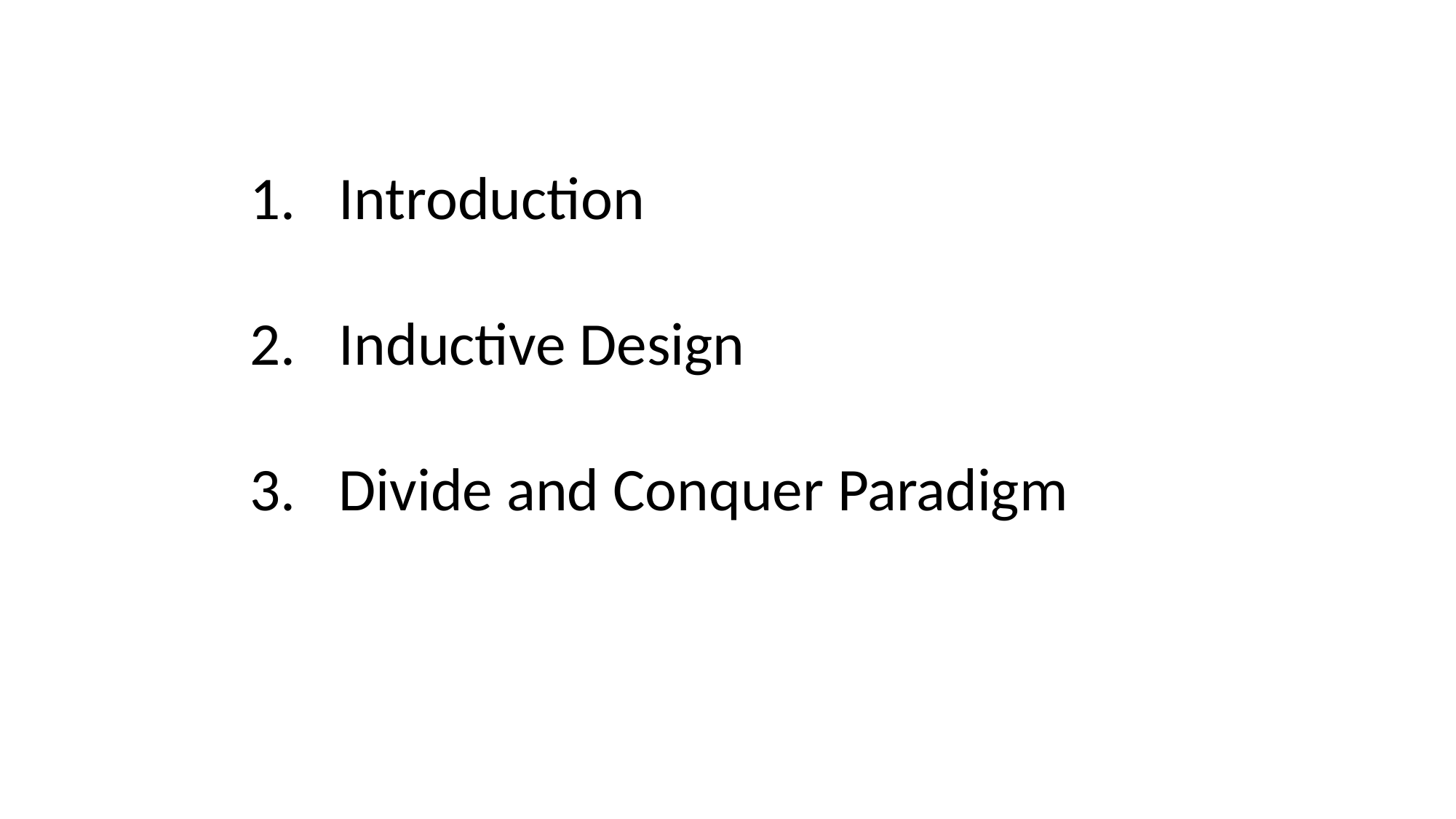

Introduction

Inductive Design

Divide and Conquer Paradigm